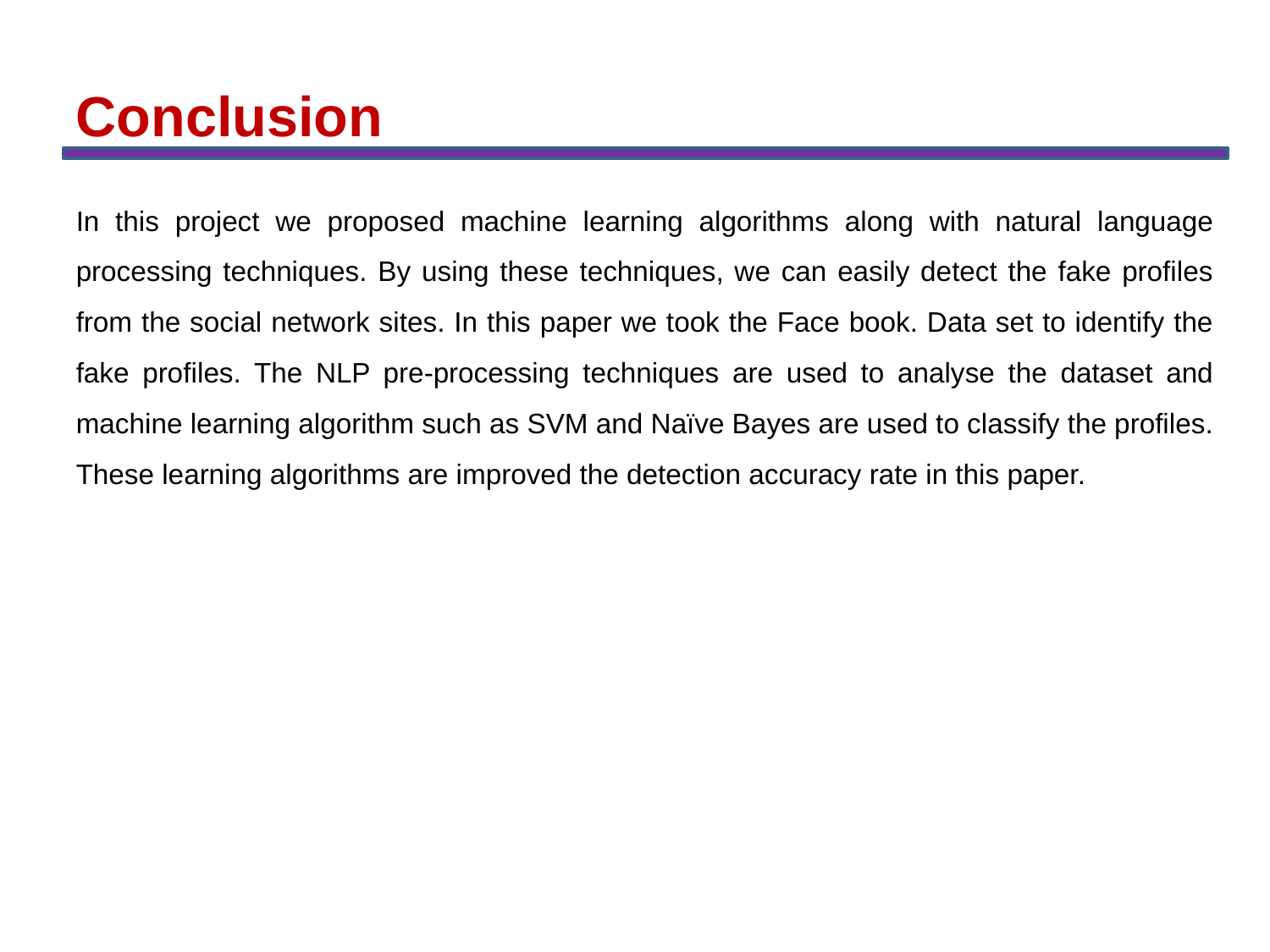

Conclusion

In this project we proposed machine learning algorithms along with natural language processing techniques. By using these techniques, we can easily detect the fake profiles from the social network sites. In this paper we took the Face book. Data set to identify the fake profiles. The NLP pre-processing techniques are used to analyse the dataset and machine learning algorithm such as SVM and Naïve Bayes are used to classify the profiles. These learning algorithms are improved the detection accuracy rate in this paper.